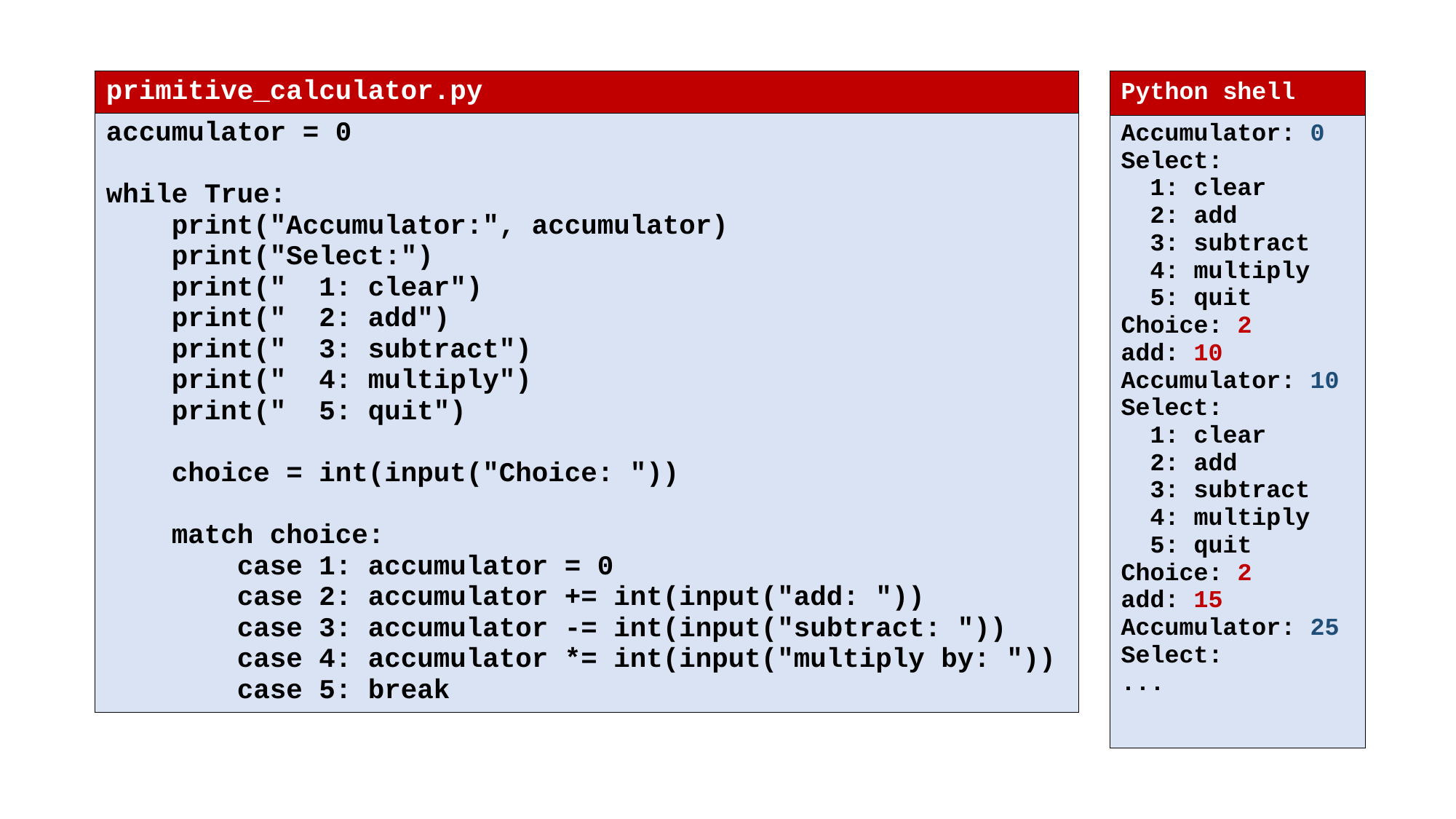

| primitive\_calculator.py |
| --- |
| accumulator = 0 while True: print("Accumulator:", accumulator) print("Select:") print(" 1: clear") print(" 2: add") print(" 3: subtract") print(" 4: multiply") print(" 5: quit") choice = int(input("Choice: ")) match choice: case 1: accumulator = 0 case 2: accumulator += int(input("add: ")) case 3: accumulator -= int(input("subtract: ")) case 4: accumulator \*= int(input("multiply by: ")) case 5: break |
| Python shell |
| --- |
| Accumulator: 0 Select: 1: clear 2: add 3: subtract 4: multiply 5: quit Choice: 2 add: 10 Accumulator: 10 Select: 1: clear 2: add 3: subtract 4: multiply 5: quit Choice: 2 add: 15 Accumulator: 25 Select: ... |